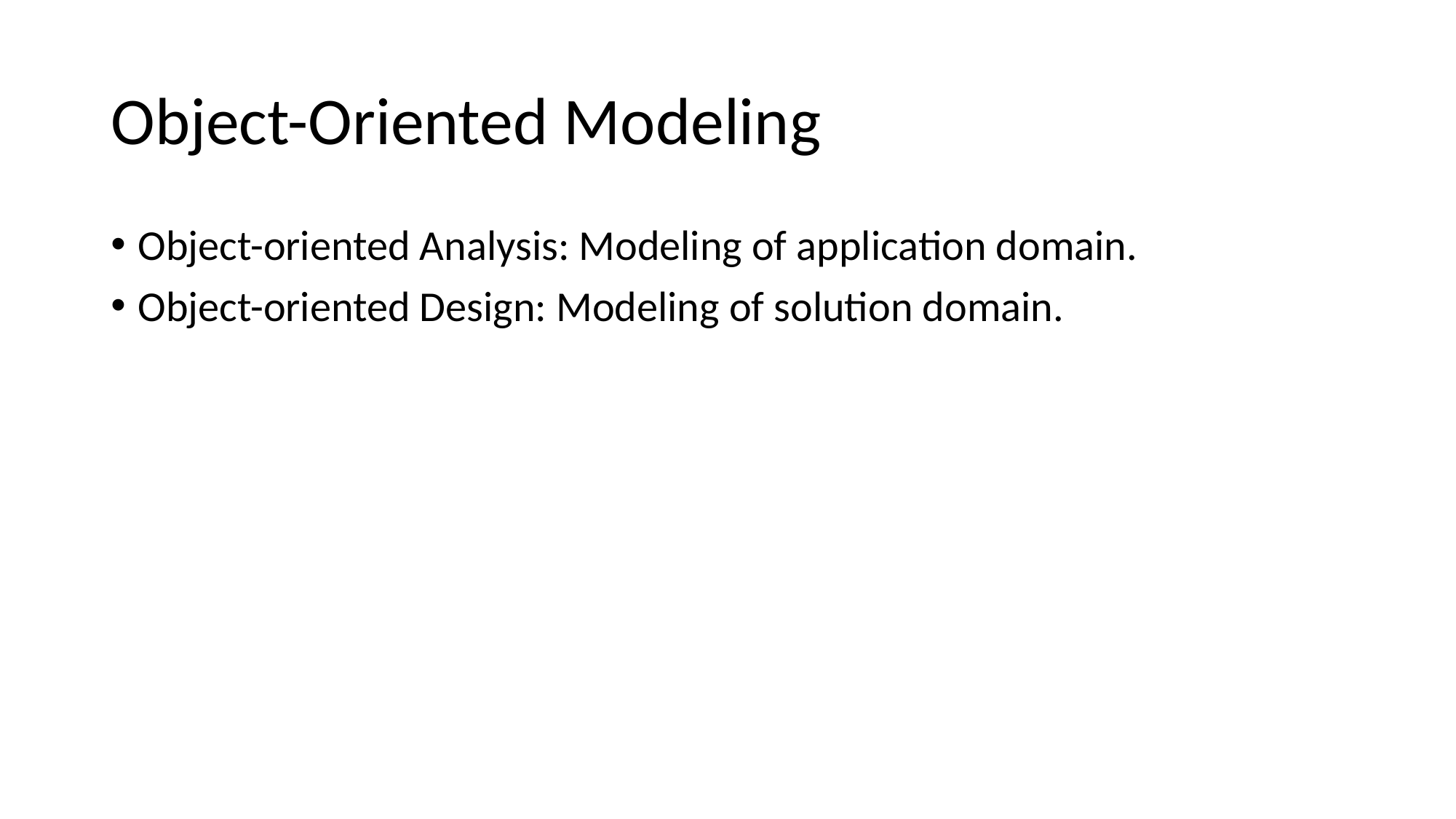

# Object-Oriented Modeling
Object-oriented Analysis: Modeling of application domain.
Object-oriented Design: Modeling of solution domain.